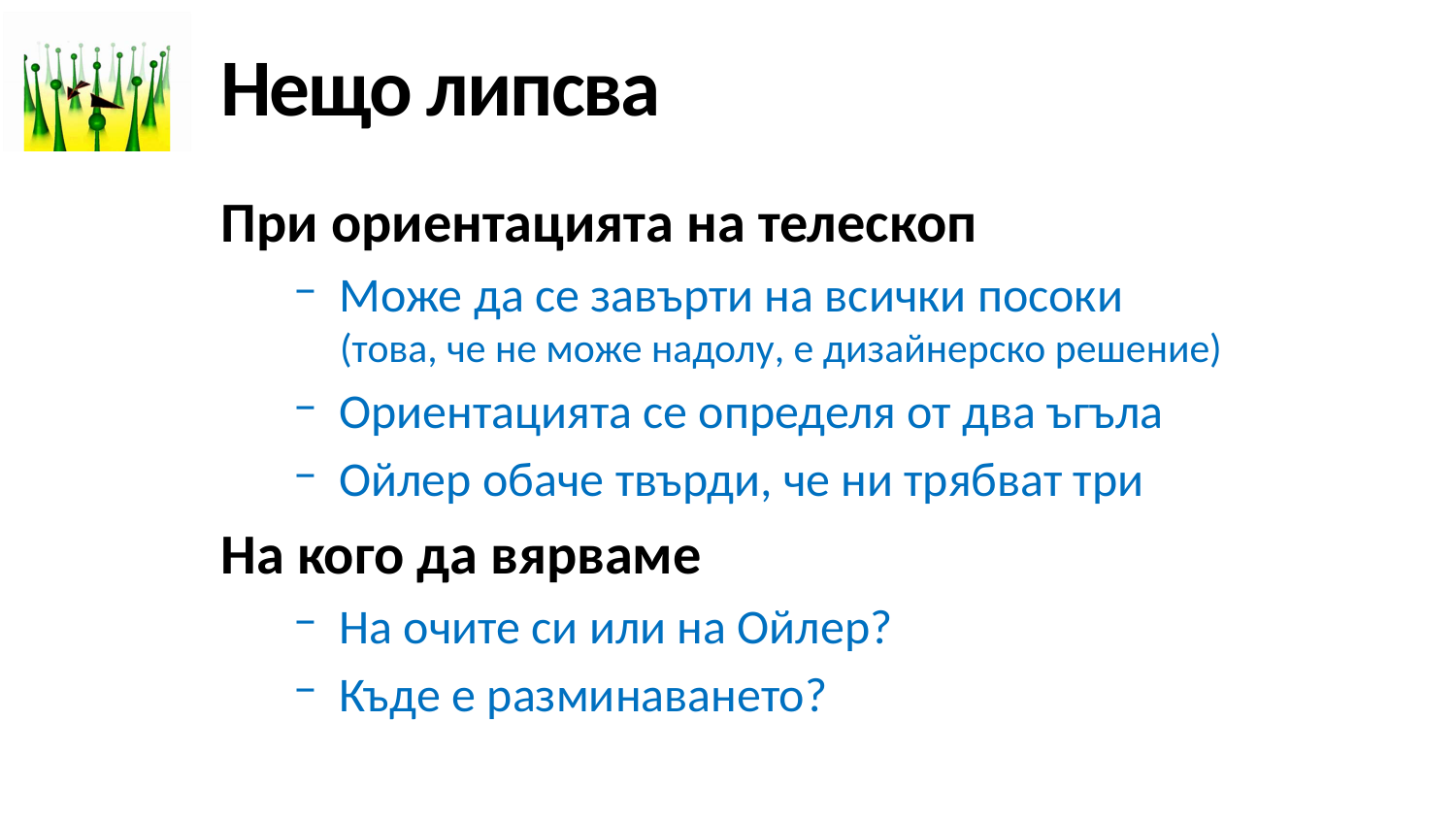

# Нещо липсва
При ориентацията на телескоп
Може да се завърти на всички посоки
(това, че не може надолу, е дизайнерско решение)
Ориентацията се определя от два ъгъла
Ойлер обаче твърди, че ни трябват три
На кого да вярваме
На очите си или на Ойлер?
Къде е разминаването?